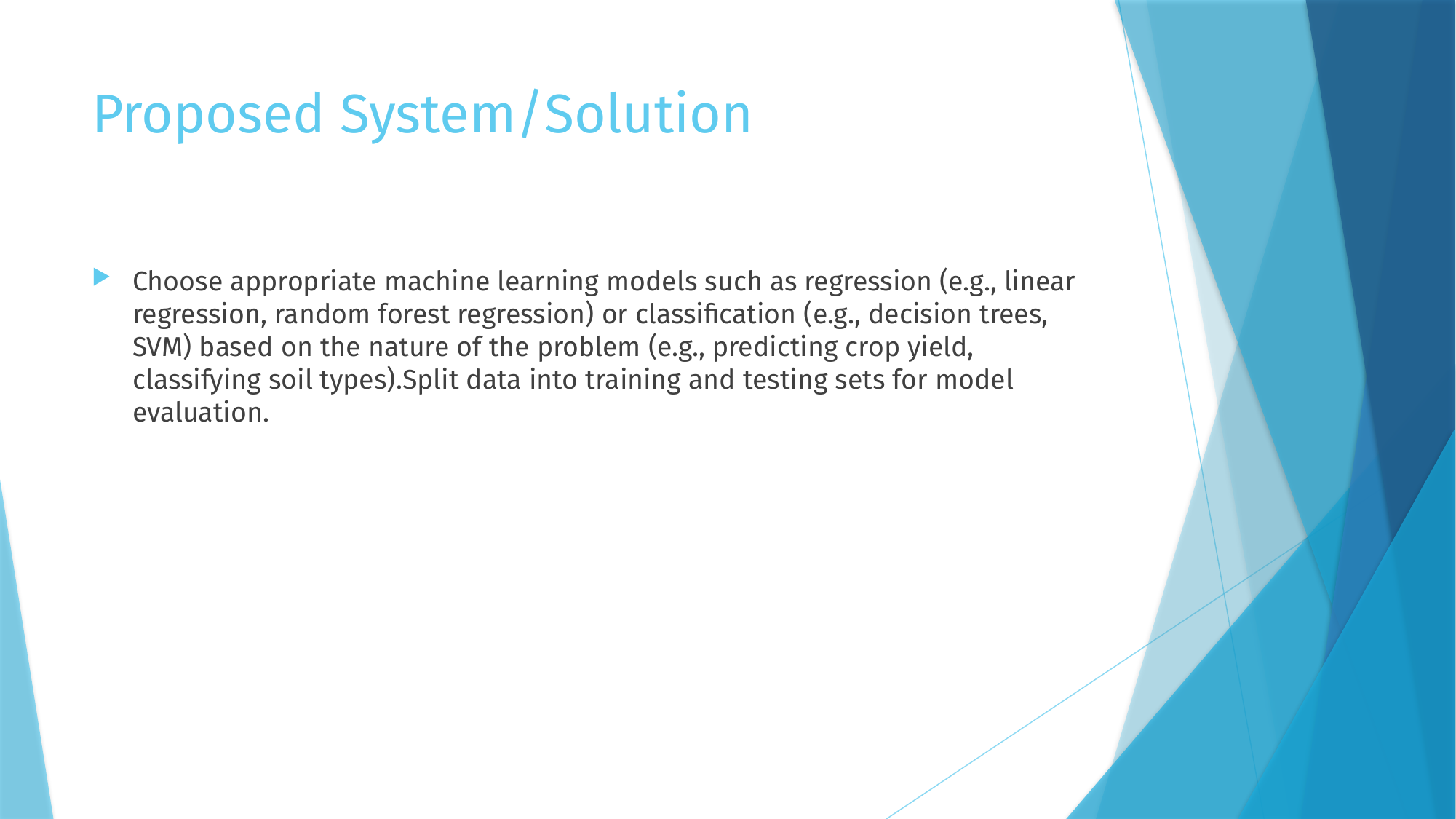

# Proposed System/Solution
Choose appropriate machine learning models such as regression (e.g., linear regression, random forest regression) or classification (e.g., decision trees, SVM) based on the nature of the problem (e.g., predicting crop yield, classifying soil types).Split data into training and testing sets for model evaluation.